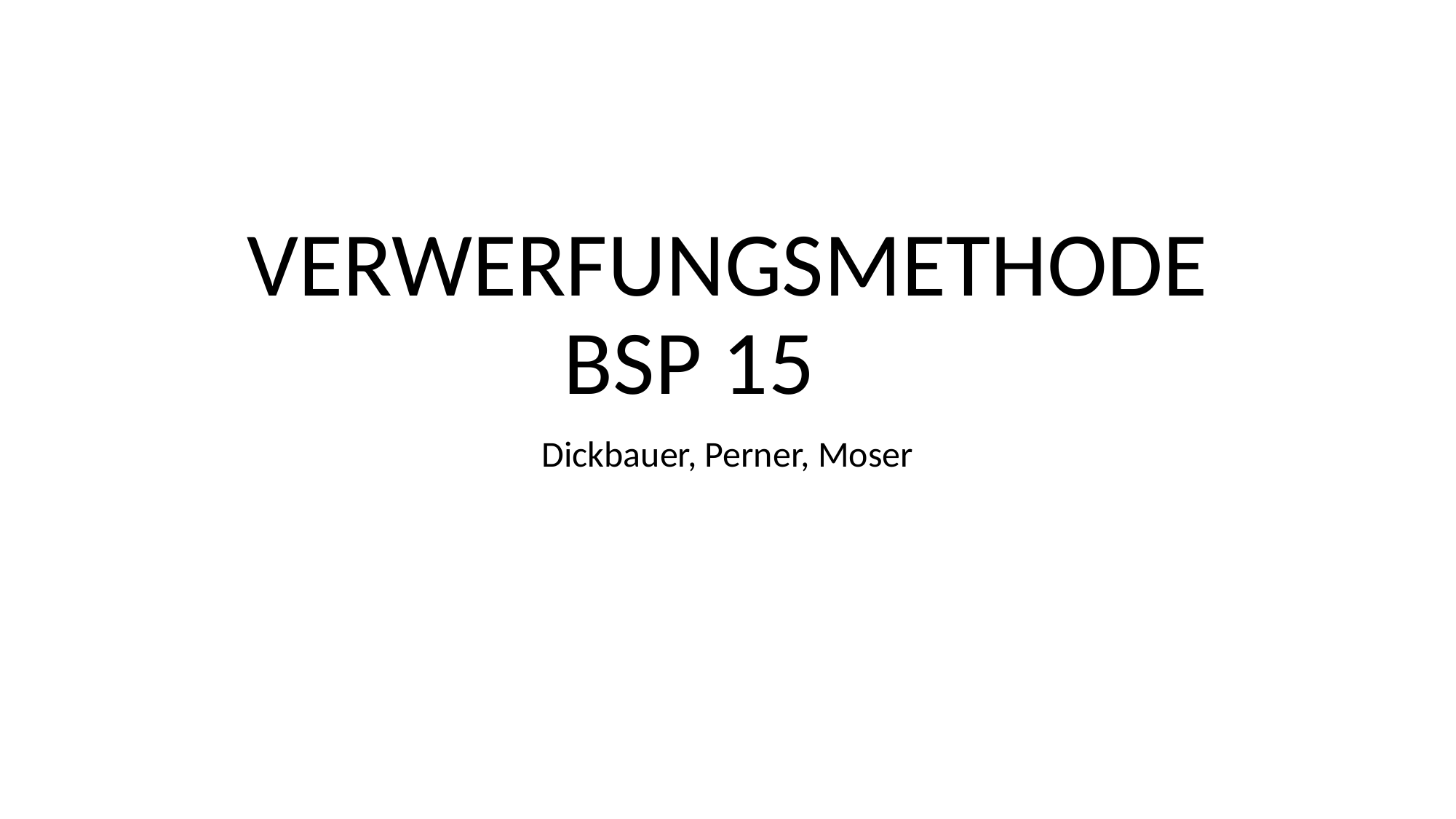

# VERWERFUNGSMETHODE BSP 15
Dickbauer, Perner, Moser